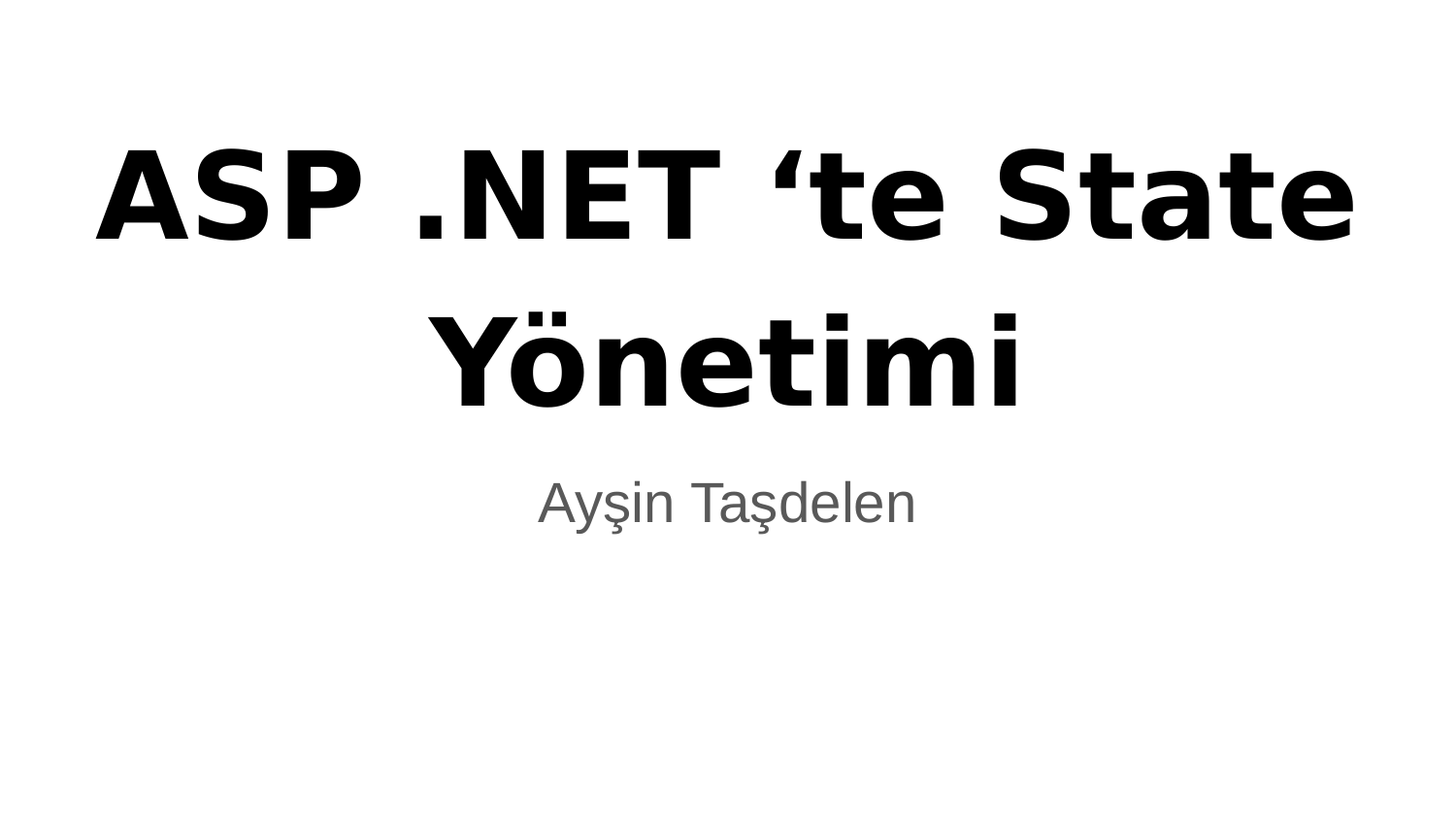

# ASP .NET ‘te State Yönetimi
Ayşin Taşdelen